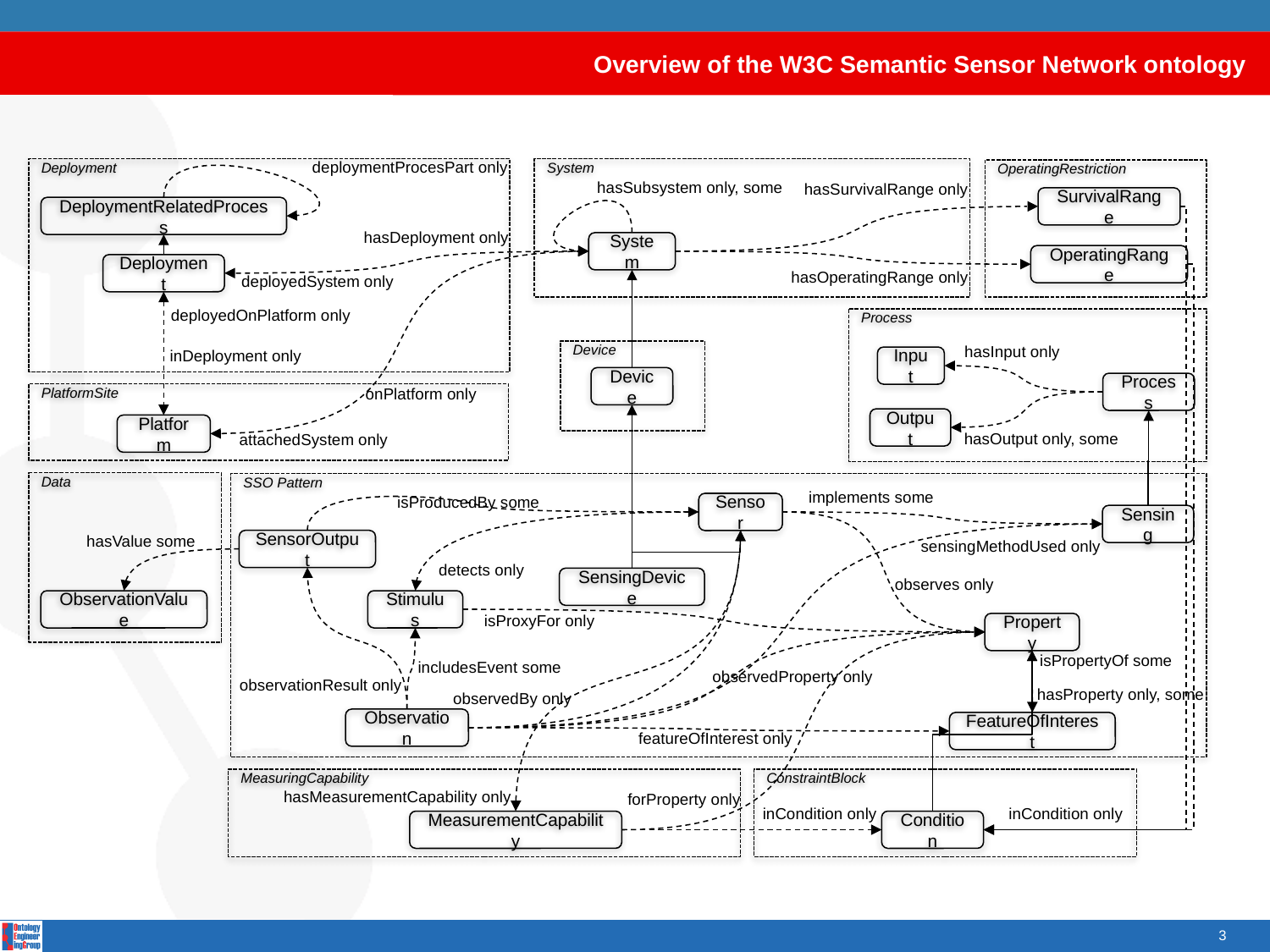

# Overview of the W3C Semantic Sensor Network ontology
deploymentProcesPart only
Deployment
System
OperatingRestriction
hasSubsystem only, some
hasSurvivalRange only
SurvivalRange
DeploymentRelatedProcess
hasDeployment only
System
OperatingRange
Deployment
hasOperatingRange only
deployedSystem only
deployedOnPlatform only
Process
hasInput only
inDeployment only
Device
Input
Device
Process
onPlatform only
PlatformSite
Output
Platform
hasOutput only, some
attachedSystem only
Data
SSO Pattern
implements some
isProducedBy some
Sensor
Sensing
hasValue some
SensorOutput
sensingMethodUsed only
detects only
SensingDevice
observes only
ObservationValue
Stimulus
isProxyFor only
Property
isPropertyOf some
includesEvent some
observedProperty only
observationResult only
hasProperty only, some
observedBy only
Observation
FeatureOfInterest
featureOfInterest only
MeasuringCapability
ConstraintBlock
hasMeasurementCapability only
forProperty only
inCondition only
inCondition only
MeasurementCapability
Condition
3